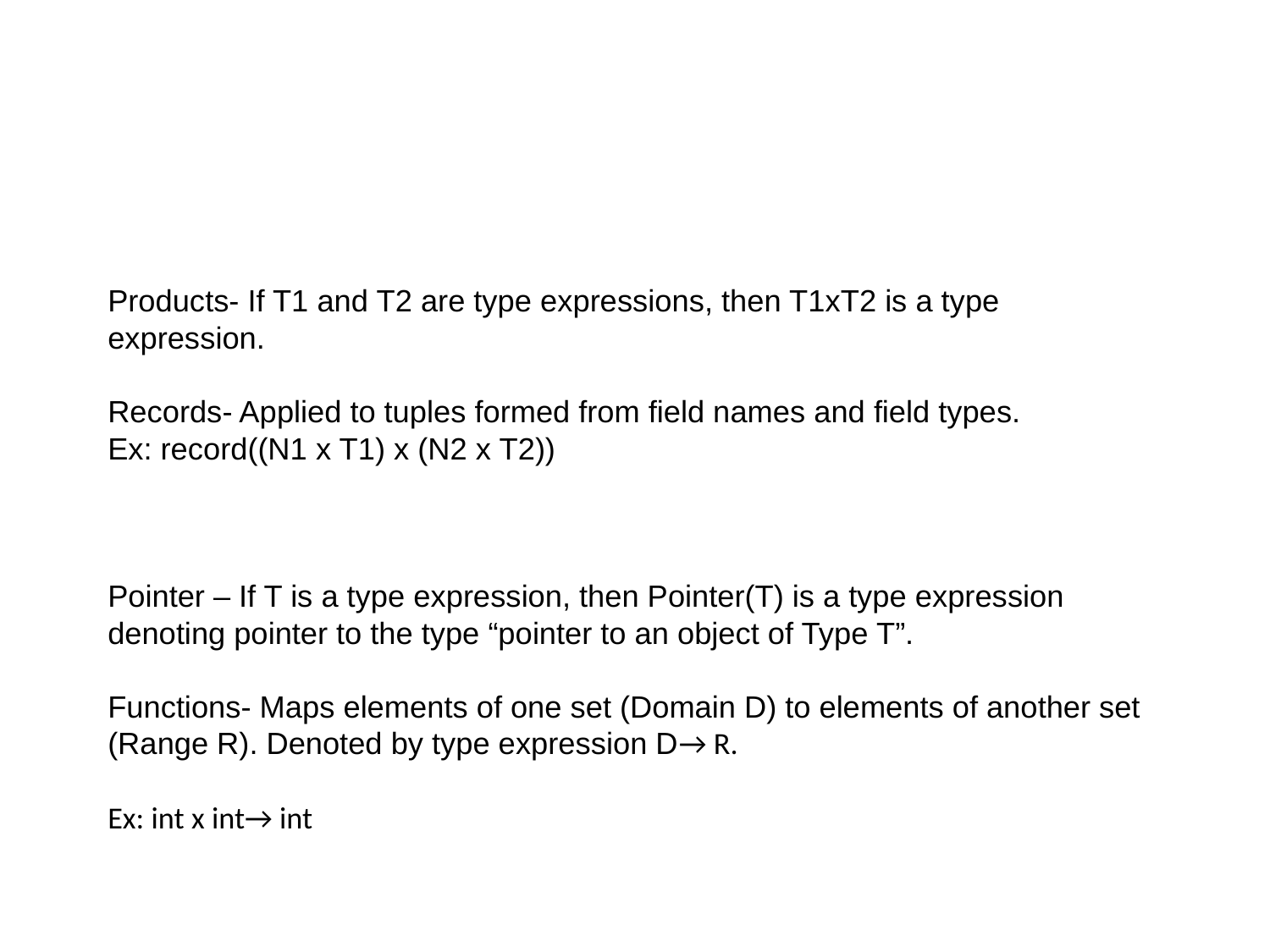

#
Products- If T1 and T2 are type expressions, then T1xT2 is a type expression.

Records- Applied to tuples formed from field names and field types.
Ex: record((N1 x T1) x (N2 x T2))

Pointer – If T is a type expression, then Pointer(T) is a type expression denoting pointer to the type “pointer to an object of Type T”.

Functions- Maps elements of one set (Domain D) to elements of another set (Range R). Denoted by type expression D→ R.

Ex: int x int→ int